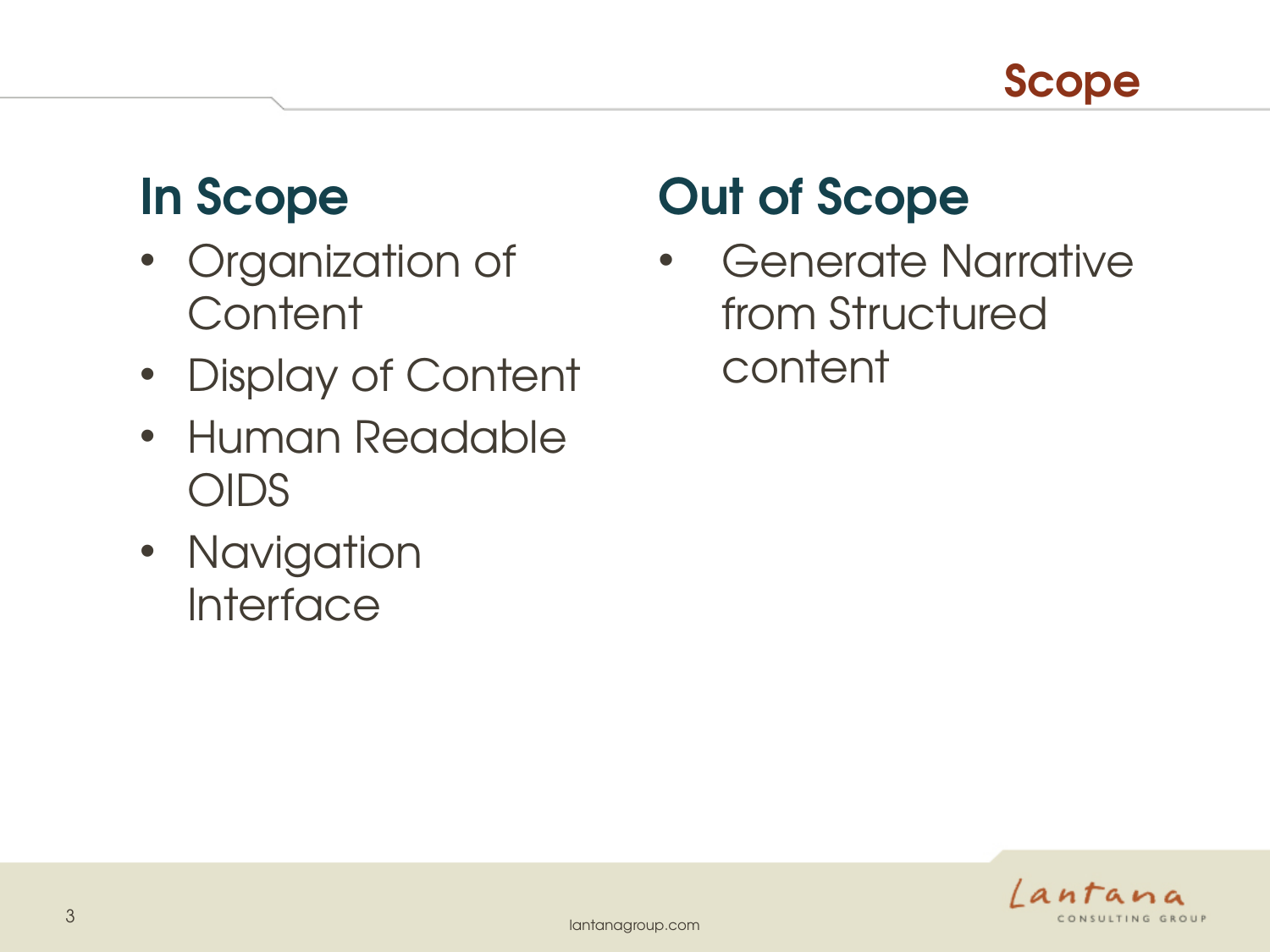

# Scope
In Scope
Organization of Content
Display of Content
Human Readable OIDS
Navigation Interface
Out of Scope
Generate Narrative from Structured content

3
lantanagroup.com